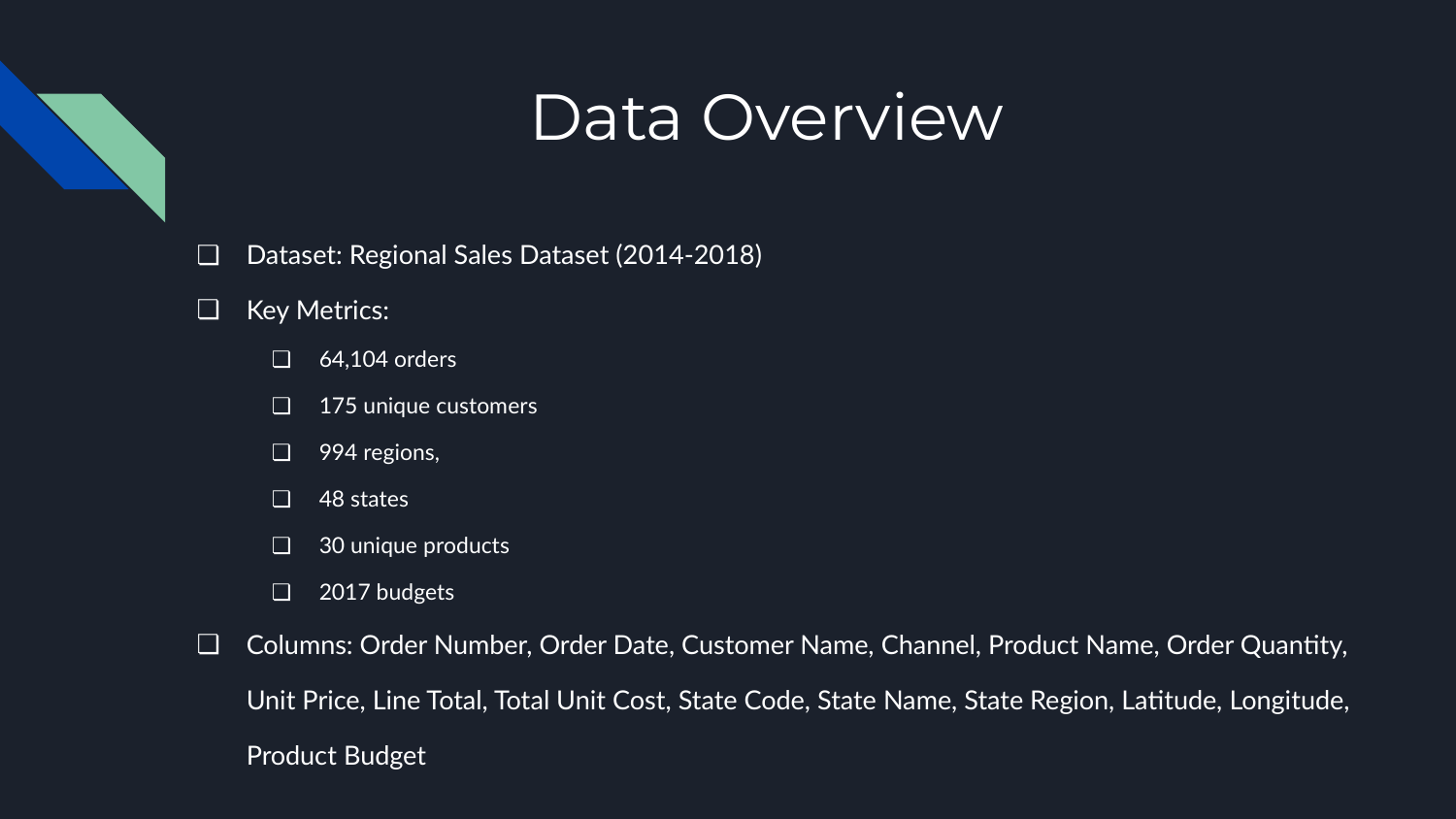

# Data Overview
Dataset: Regional Sales Dataset (2014-2018)
Key Metrics:
64,104 orders
175 unique customers
994 regions,
48 states
30 unique products
2017 budgets
Columns: Order Number, Order Date, Customer Name, Channel, Product Name, Order Quantity, Unit Price, Line Total, Total Unit Cost, State Code, State Name, State Region, Latitude, Longitude, Product Budget